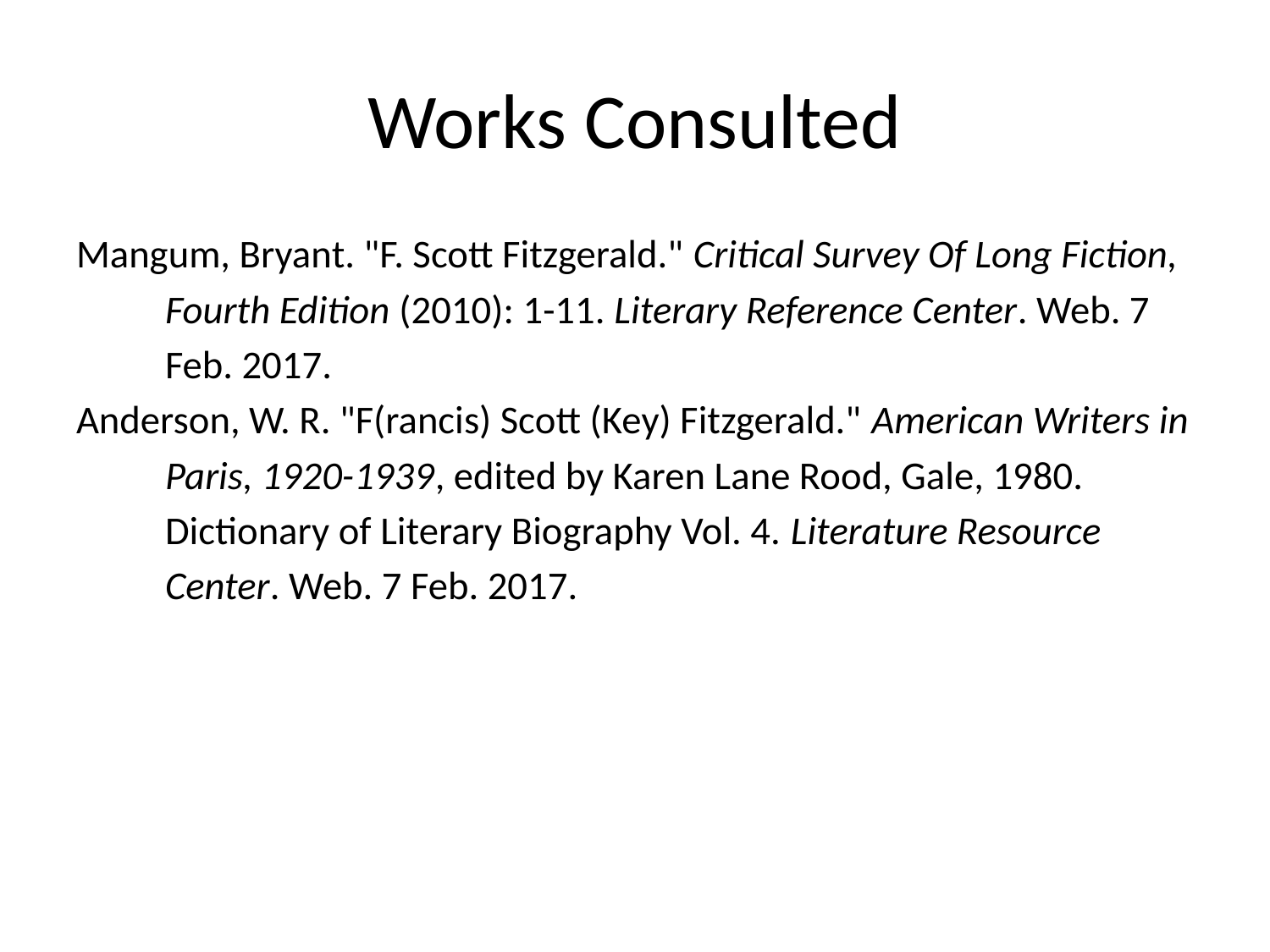

# Works Consulted
Mangum, Bryant. "F. Scott Fitzgerald." Critical Survey Of Long Fiction,
	Fourth Edition (2010): 1-11. Literary Reference Center. Web. 7
	Feb. 2017.
Anderson, W. R. "F(rancis) Scott (Key) Fitzgerald." American Writers in
	Paris, 1920-1939, edited by Karen Lane Rood, Gale, 1980.
	Dictionary of Literary Biography Vol. 4. Literature Resource
	Center. Web. 7 Feb. 2017.